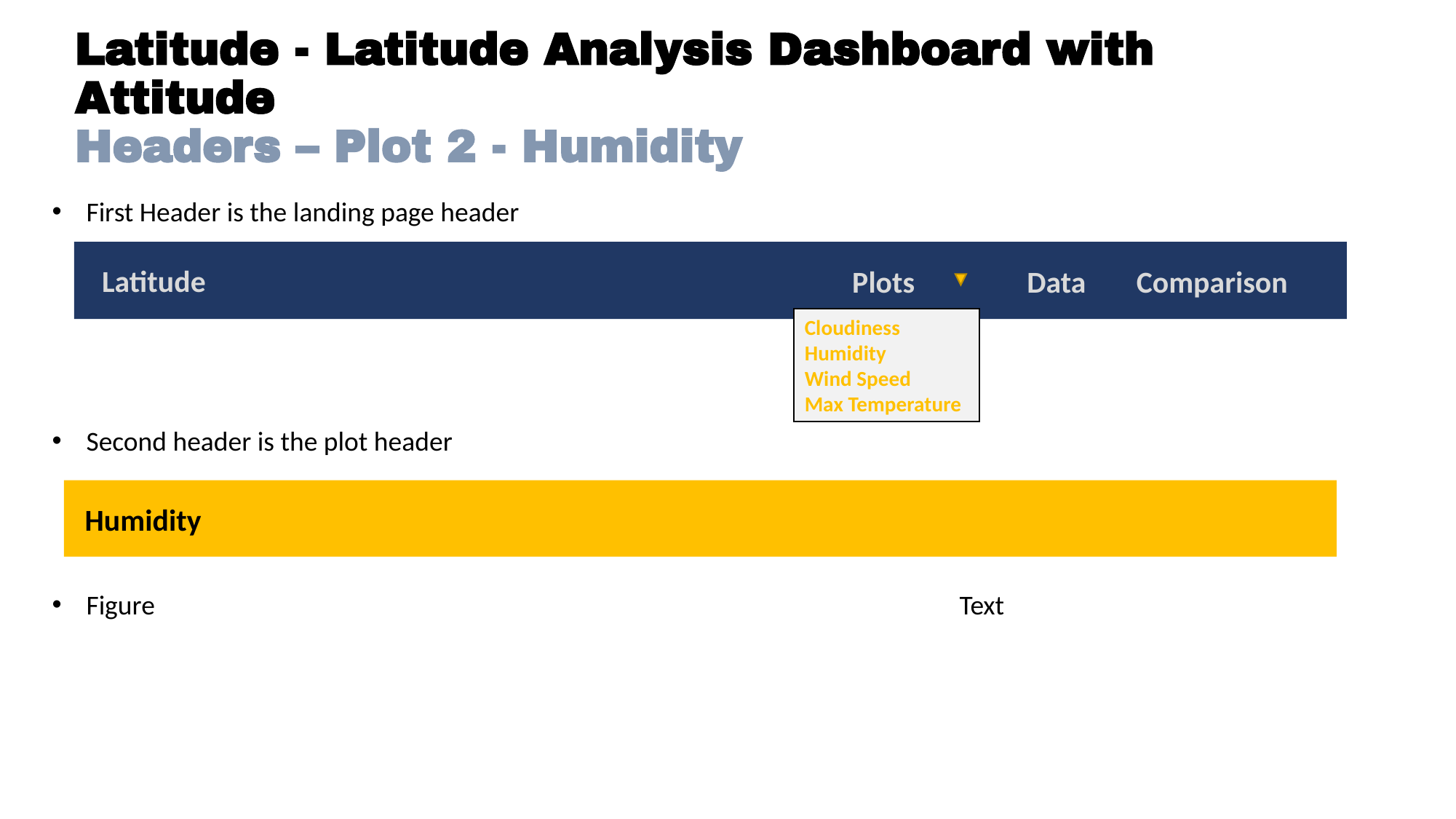

# Latitude - Latitude Analysis Dashboard with Attitude Headers – Plot 2 - Humidity
First Header is the landing page header

Second header is the plot header

Figure								Text

Latitude
Plots
Data
Comparison

Cloudiness
Humidity
Wind Speed
Max Temperature

Humidity